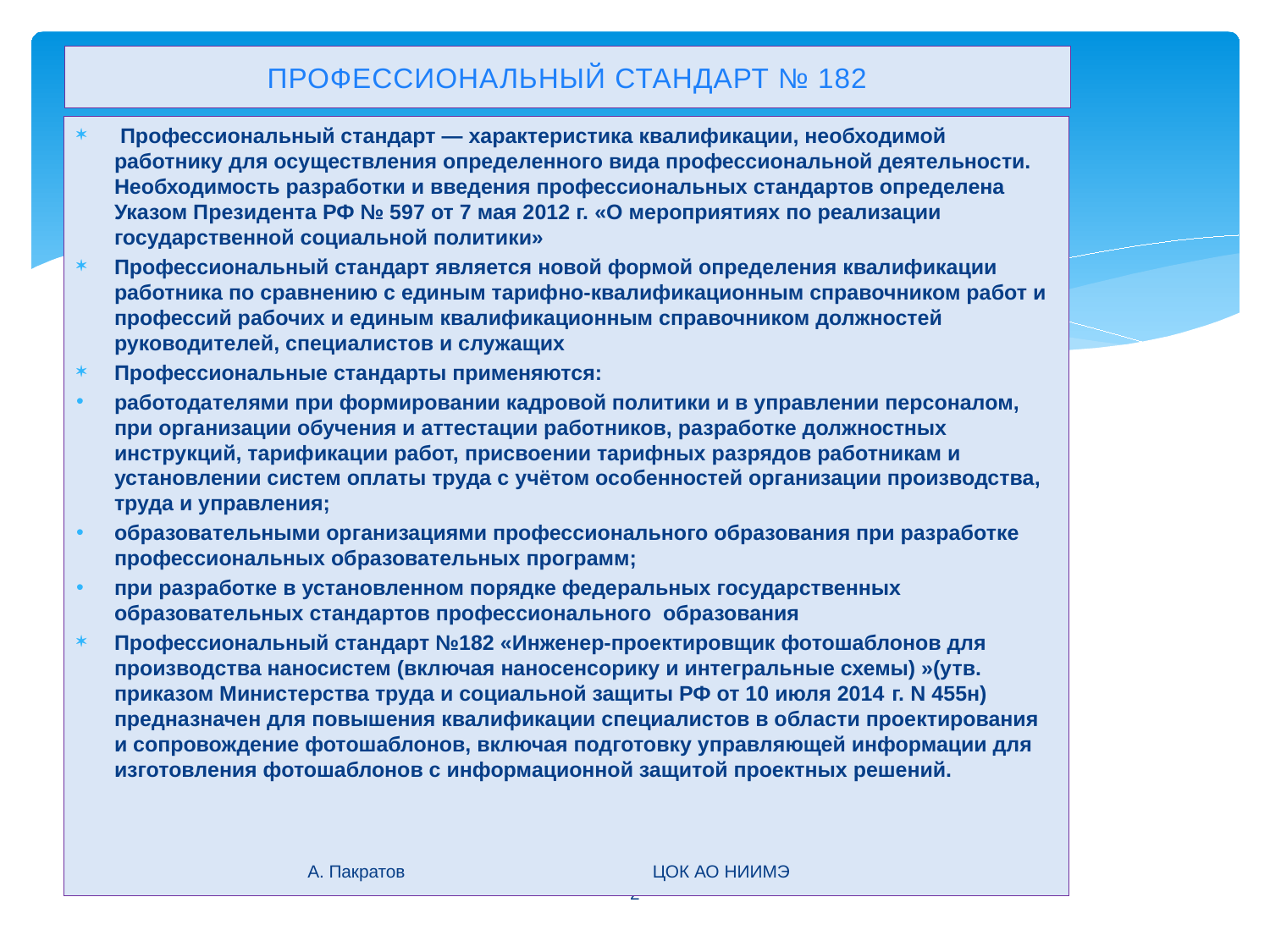

# ПРОФЕССИОНАЛЬНЫЙ СТАНДАРТ № 182
 Профессиональный стандарт — характеристика квалификации, необходимой работнику для осуществления определенного вида профессиональной деятельности. Необходимость разработки и введения профессиональных стандартов определена Указом Президента РФ № 597 от 7 мая 2012 г. «О мероприятиях по реализации государственной социальной политики»
Профессиональный стандарт является новой формой определения квалификации работника по сравнению с единым тарифно-квалификационным справочником работ и профессий рабочих и единым квалификационным справочником должностей руководителей, специалистов и служащих
Профессиональные стандарты применяются:
работодателями при формировании кадровой политики и в управлении персоналом, при организации обучения и аттестации работников, разработке должностных инструкций, тарификации работ, присвоении тарифных разрядов работникам и установлении систем оплаты труда с учётом особенностей организации производства, труда и управления;
образовательными организациями профессионального образования при разработке профессиональных образовательных программ;
при разработке в установленном порядке федеральных государственных  образовательных стандартов профессионального  образования
Профессиональный стандарт №182 «Инженер-проектировщик фотошаблонов для производства наносистем (включая наносенсорику и интегральные схемы) »(утв. приказом Министерства труда и социальной защиты РФ от 10 июля 2014 г. N 455н) предназначен для повышения квалификации специалистов в области проектирования и сопровождение фотошаблонов, включая подготовку управляющей информации для изготовления фотошаблонов с информационной защитой проектных решений.
А. Пакратов                                                   ЦОК АО НИИМЭ
2